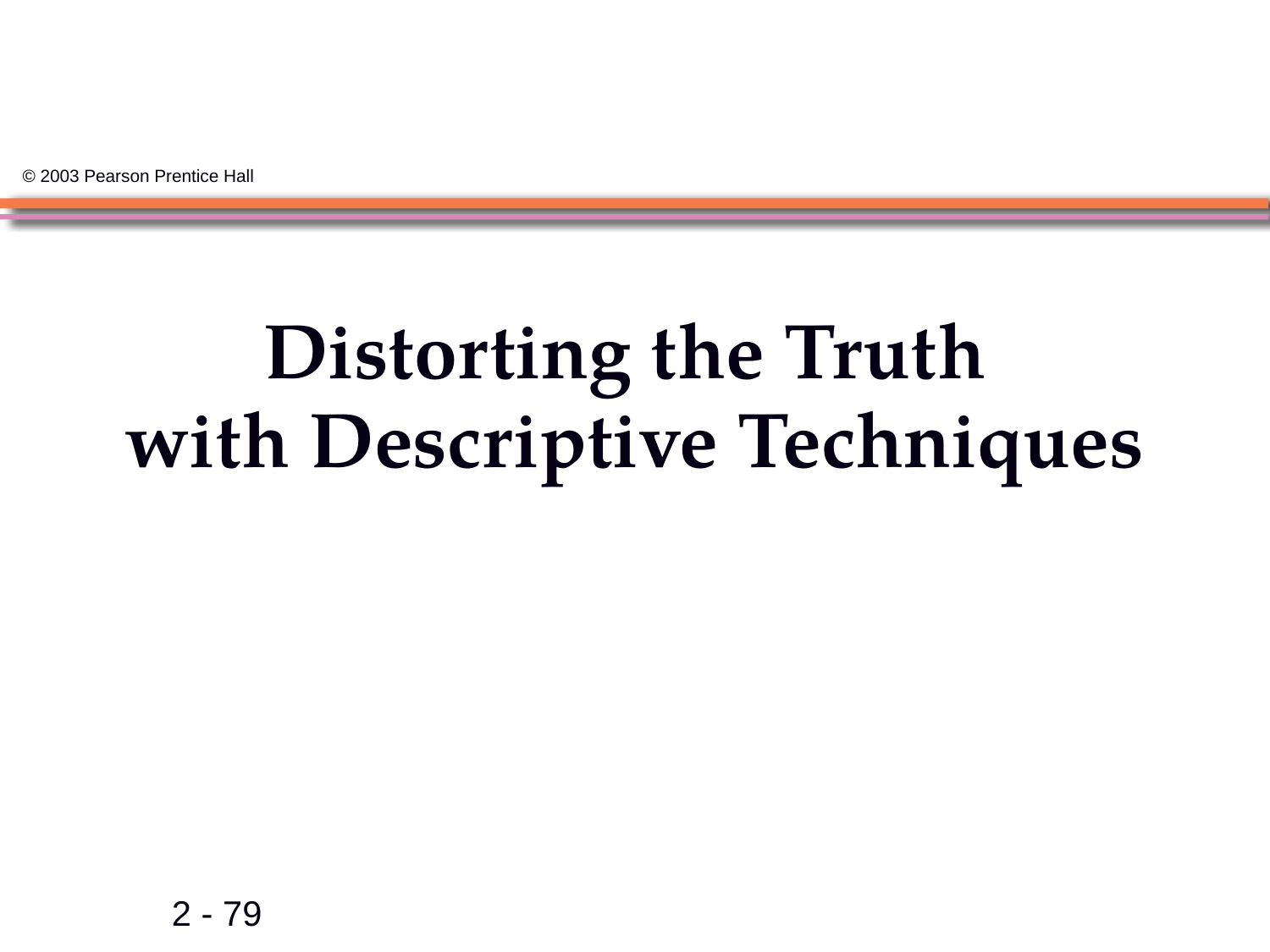

# Distorting the Truth with Descriptive Techniques